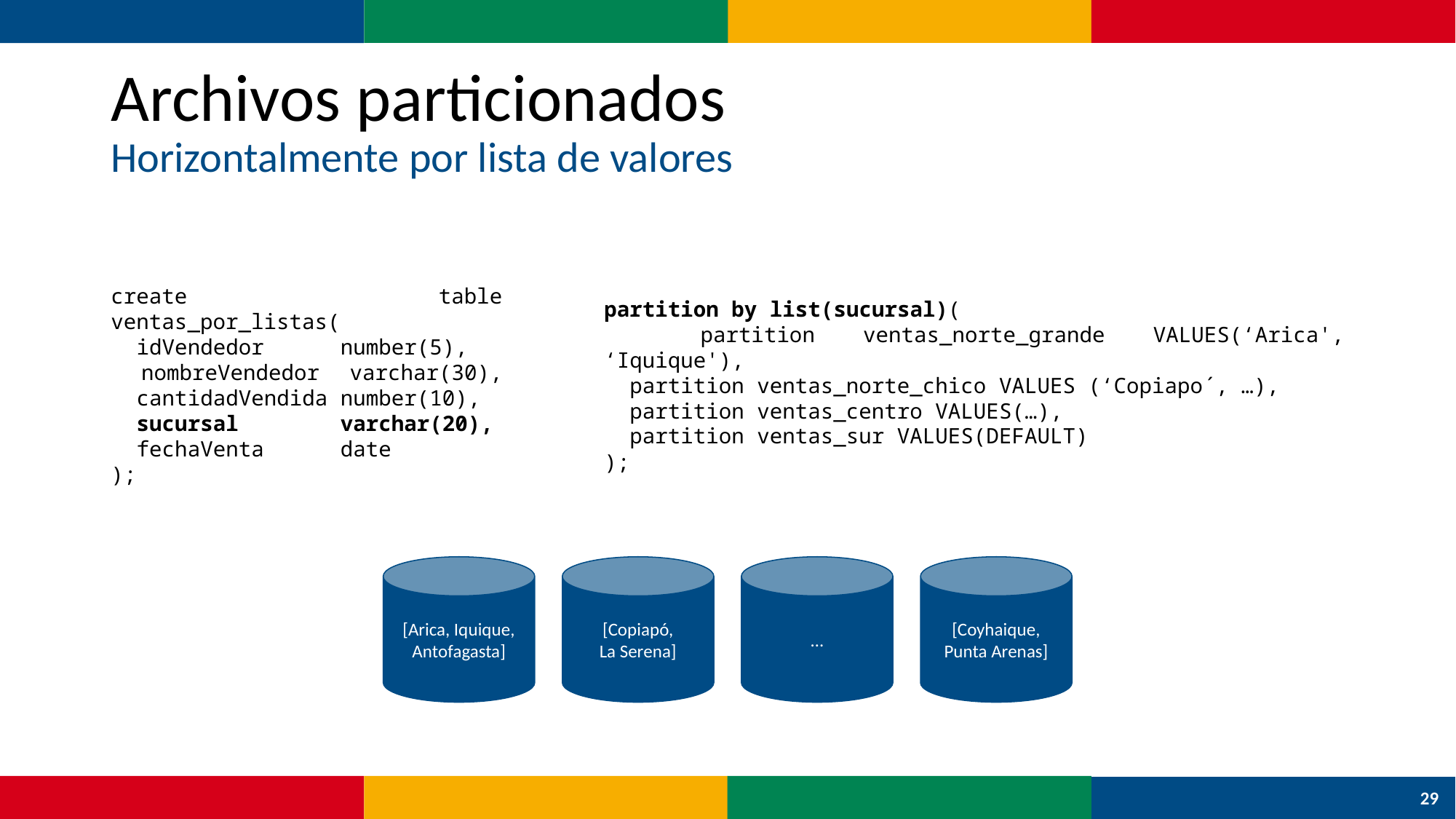

# Archivos particionados Horizontalmente por lista de valores
create table ventas_por_listas(
  idVendedor      number(5),
  nombreVendedor  varchar(30),
  cantidadVendida number(10),
  sucursal        varchar(20),
  fechaVenta      date
);
partition by list(sucursal)(
  partition ventas_norte_grande VALUES(‘Arica', ‘Iquique'),
  partition ventas_norte_chico VALUES (‘Copiapo´, …),
  partition ventas_centro VALUES(…),
  partition ventas_sur VALUES(DEFAULT)
);
[Arica, Iquique,
Antofagasta]
[Copiapó,
La Serena]
…
[Coyhaique,
Punta Arenas]
29